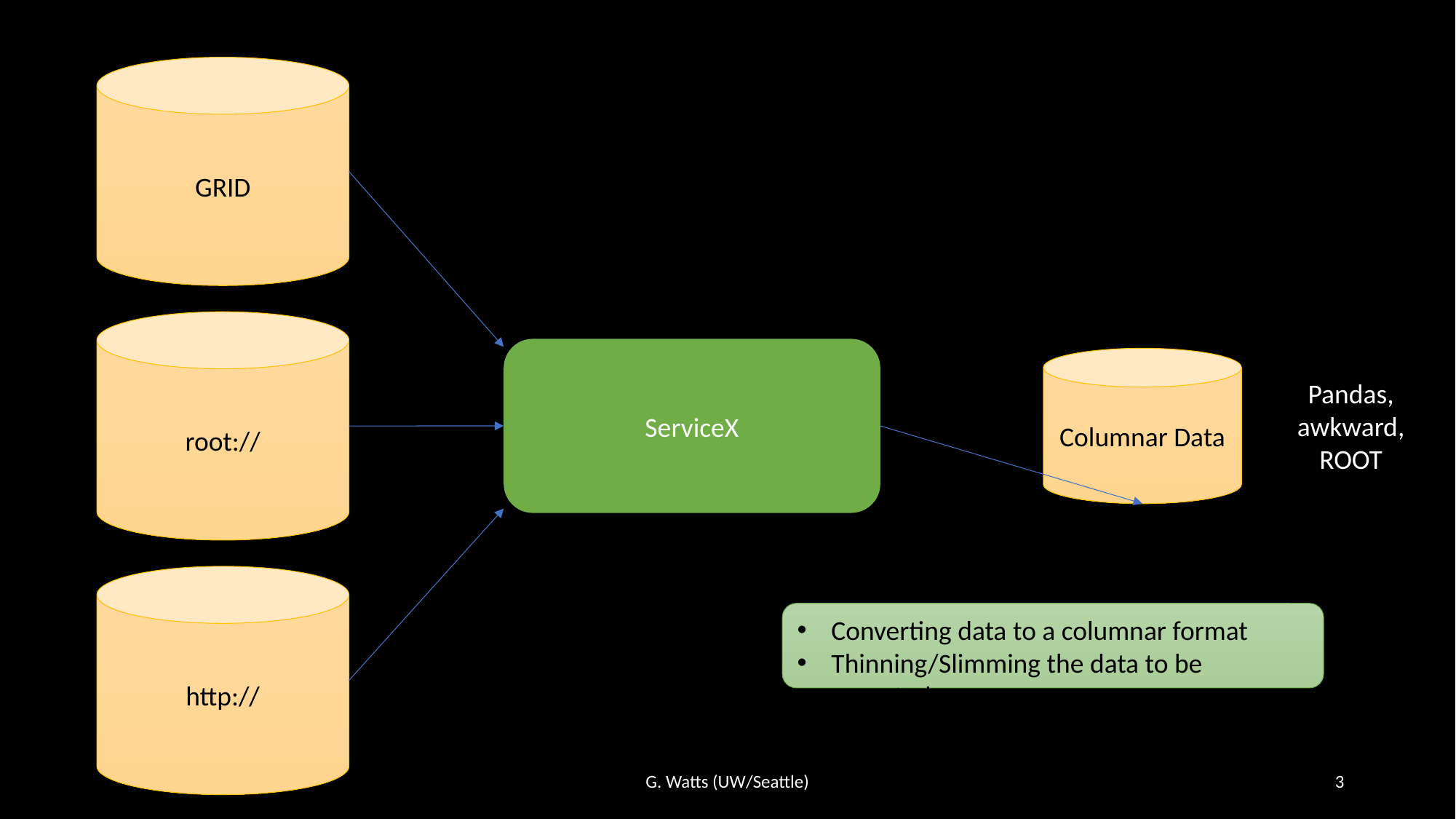

GRID
root://
ServiceX
Columnar Data
Pandas, awkward, ROOT
http://
Converting data to a columnar format
Thinning/Slimming the data to be exported
G. Watts (UW/Seattle)
3